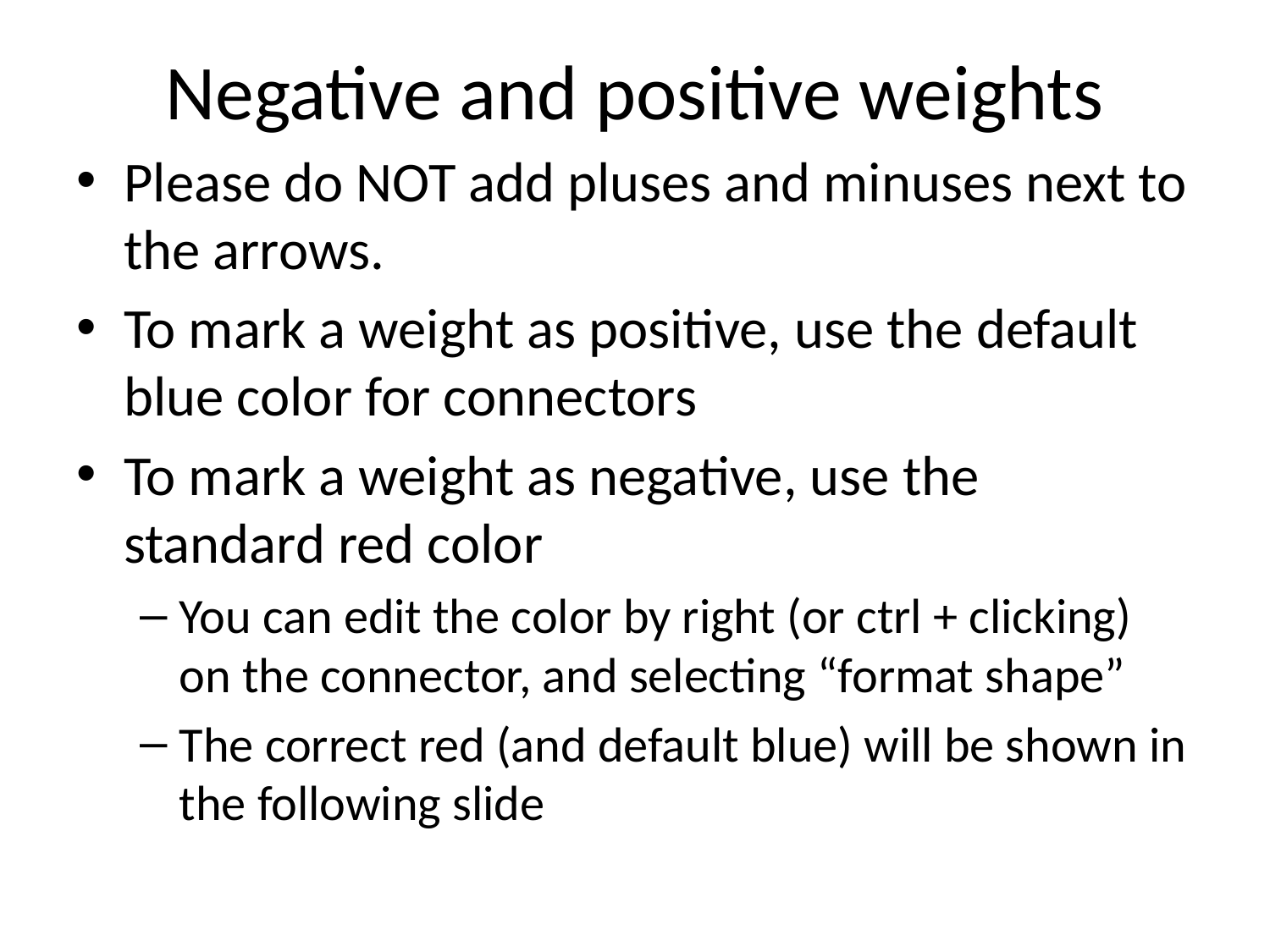

# Negative and positive weights
Please do NOT add pluses and minuses next to the arrows.
To mark a weight as positive, use the default blue color for connectors
To mark a weight as negative, use the standard red color
You can edit the color by right (or ctrl + clicking) on the connector, and selecting “format shape”
The correct red (and default blue) will be shown in the following slide